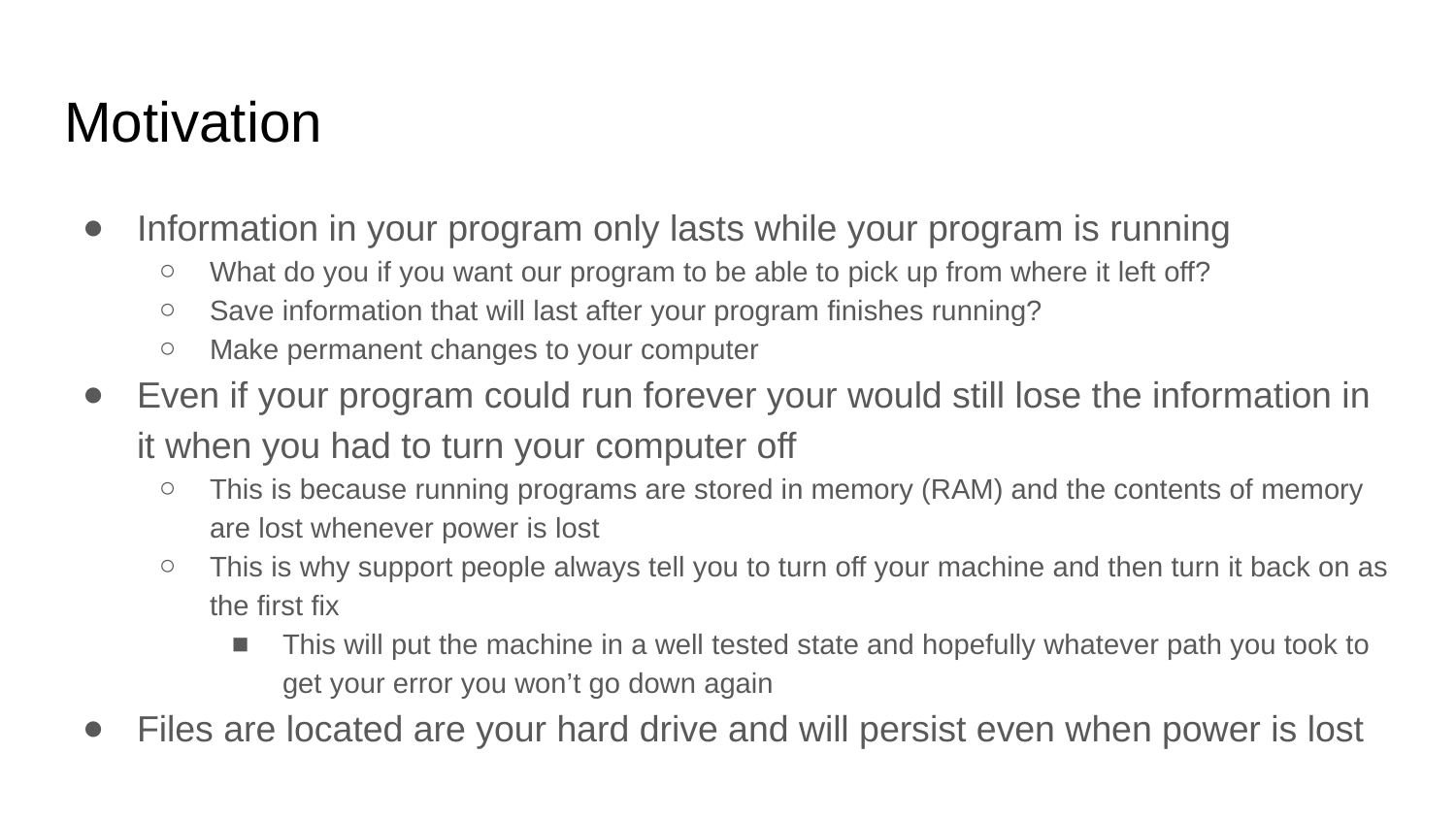

# Motivation
Information in your program only lasts while your program is running
What do you if you want our program to be able to pick up from where it left off?
Save information that will last after your program finishes running?
Make permanent changes to your computer
Even if your program could run forever your would still lose the information in it when you had to turn your computer off
This is because running programs are stored in memory (RAM) and the contents of memory are lost whenever power is lost
This is why support people always tell you to turn off your machine and then turn it back on as the first fix
This will put the machine in a well tested state and hopefully whatever path you took to get your error you won’t go down again
Files are located are your hard drive and will persist even when power is lost